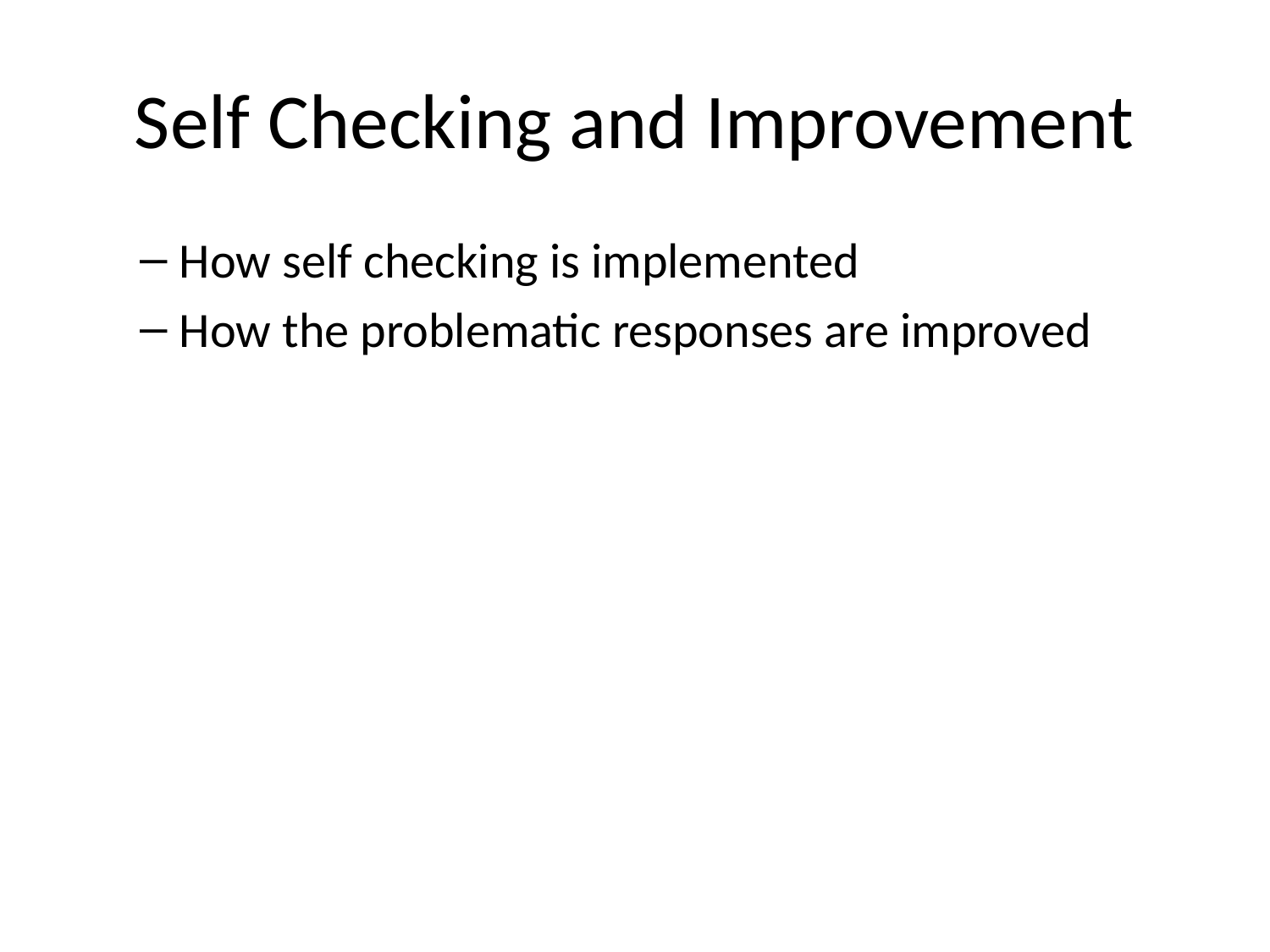

# Self Checking and Improvement
How self checking is implemented
How the problematic responses are improved